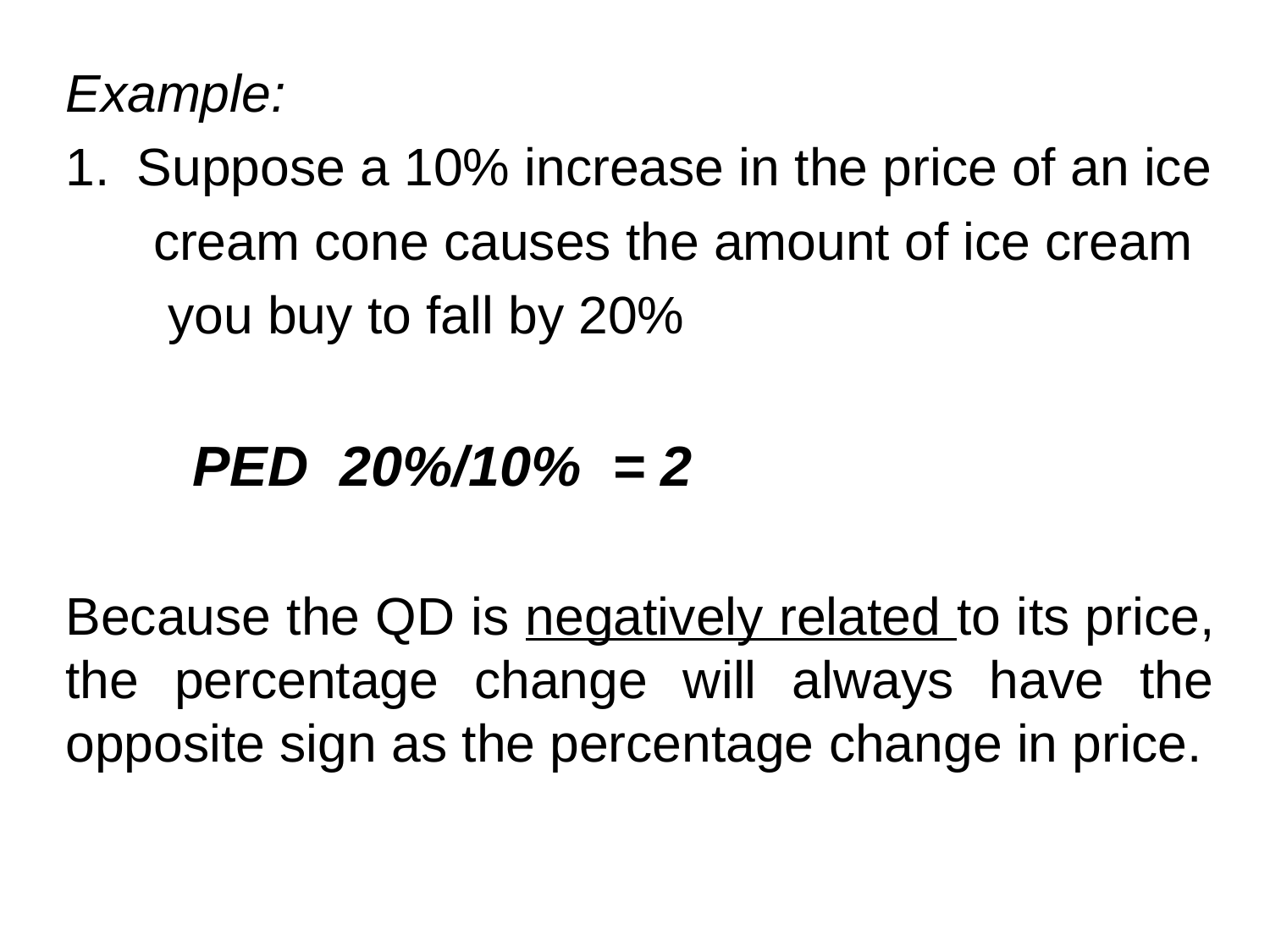

Example:
Suppose a 10% increase in the price of an ice
      cream cone causes the amount of ice cream
       you buy to fall by 20%

	PED  20%/10%  = 2

Because the QD is negatively related to its price, the percentage change will always have the opposite sign as the percentage change in price.